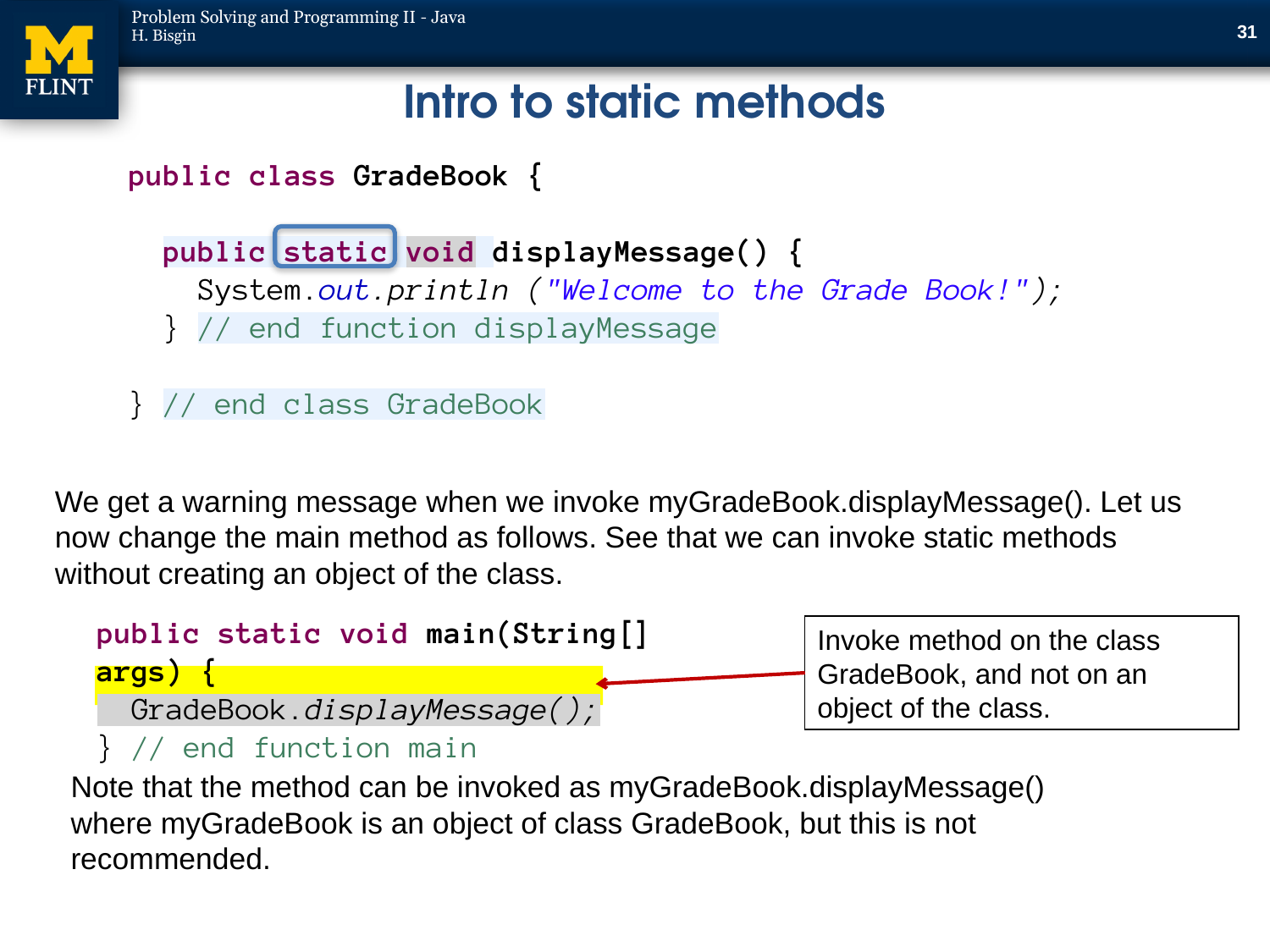

31
# Intro to static methods
public class GradeBook {

  public static void displayMessage() {
    System.out.println ("Welcome to the Grade Book!");
  } // end function displayMessage

} // end class GradeBook

We get a warning message when we invoke myGradeBook.displayMessage(). Let us now change the main method as follows. See that we can invoke static methods without creating an object of the class.
public static void main(String[] args) {
  GradeBook.displayMessage();
} // end function main
Invoke method on the class GradeBook, and not on an object of the class.

Note that the method can be invoked as myGradeBook.displayMessage() where myGradeBook is an object of class GradeBook, but this is not recommended.